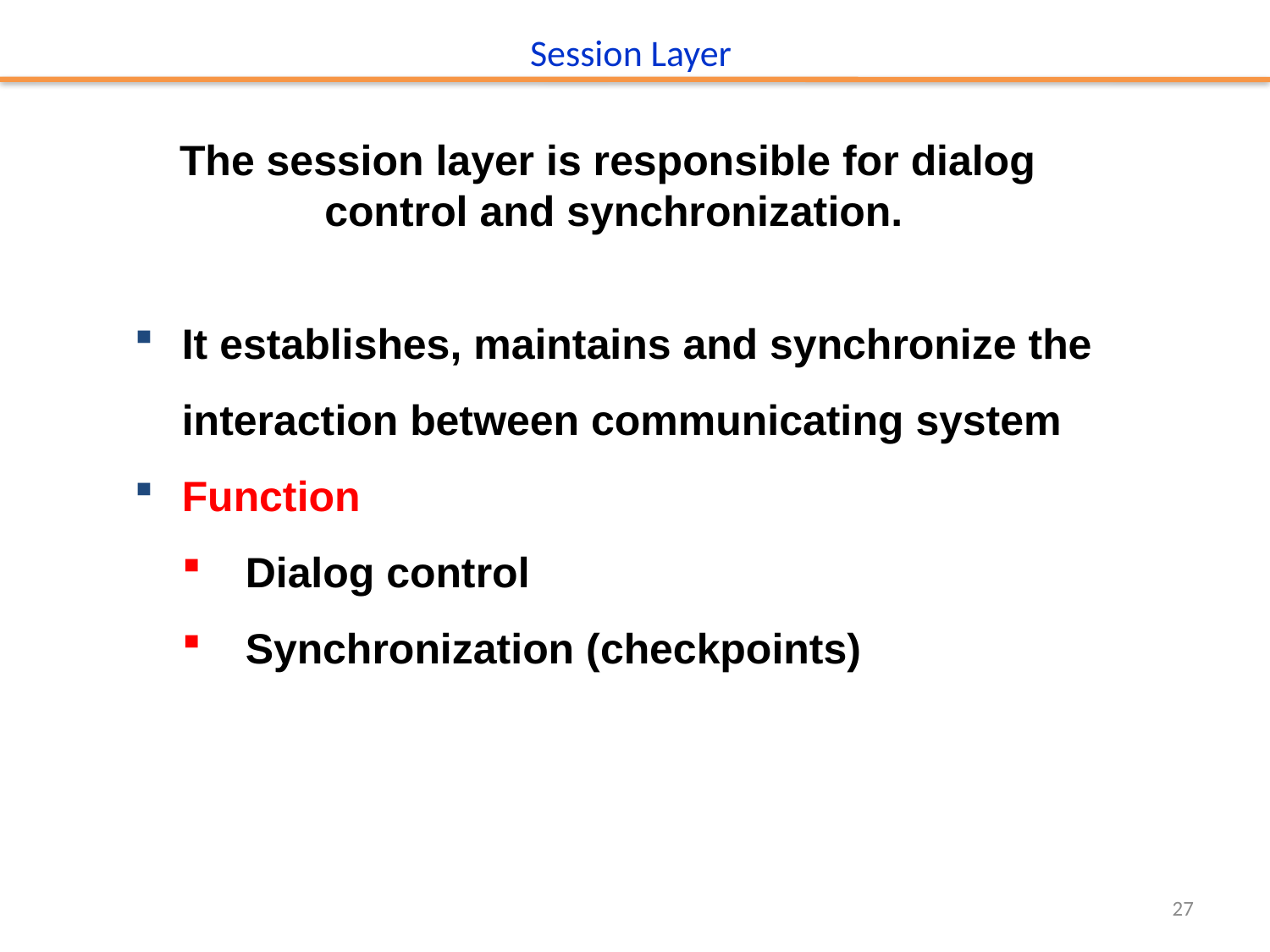

# Session Layer
The session layer is responsible for dialog
control and synchronization.
It establishes, maintains and synchronize the interaction between communicating system
Function
Dialog control
Synchronization (checkpoints)
27